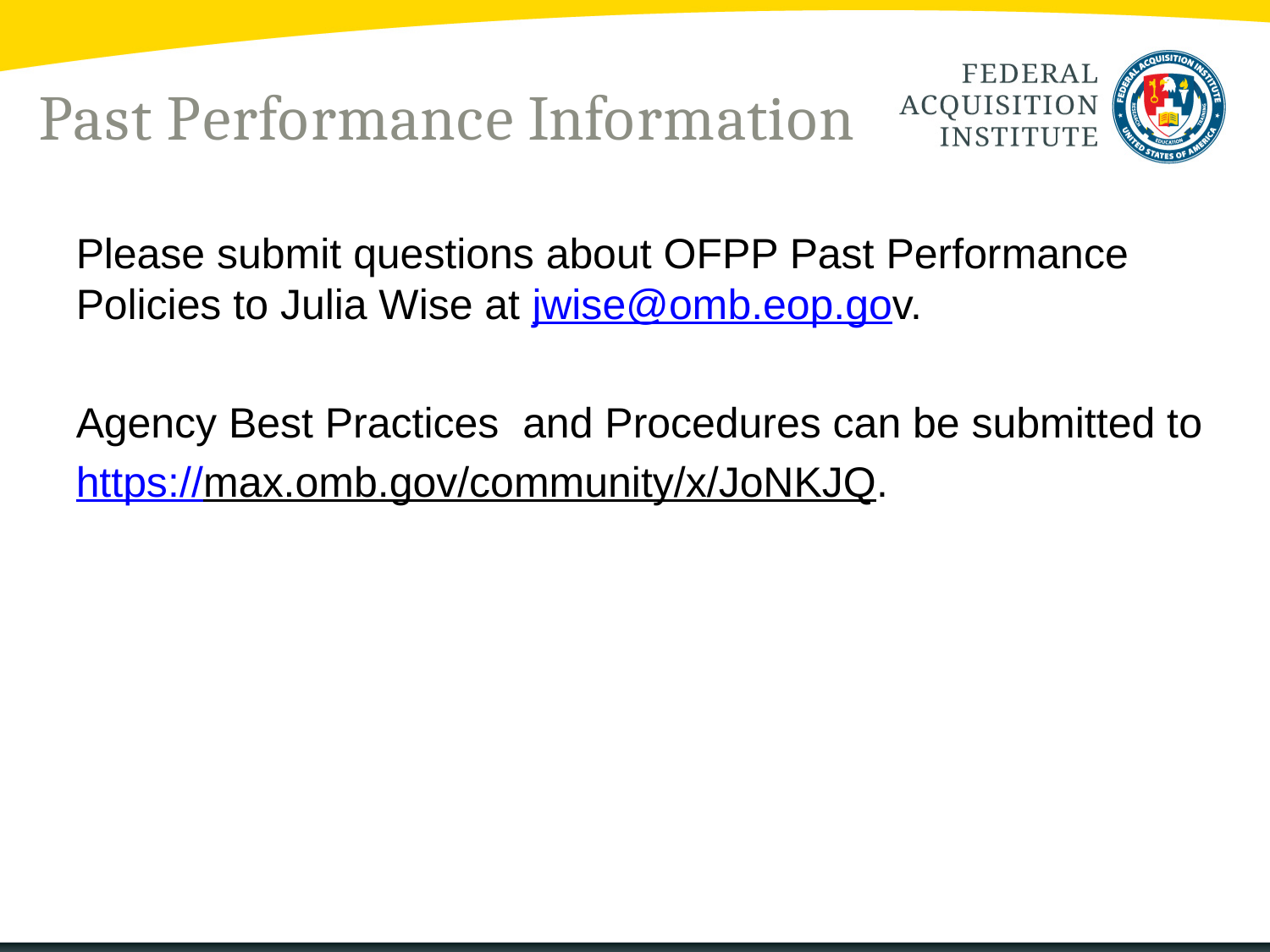

# Past Performance Information
Please submit questions about OFPP Past Performance Policies to Julia Wise at jwise@omb.eop.gov.

Agency Best Practices  and Procedures can be submitted to
https://max.omb.gov/community/x/JoNKJQ.